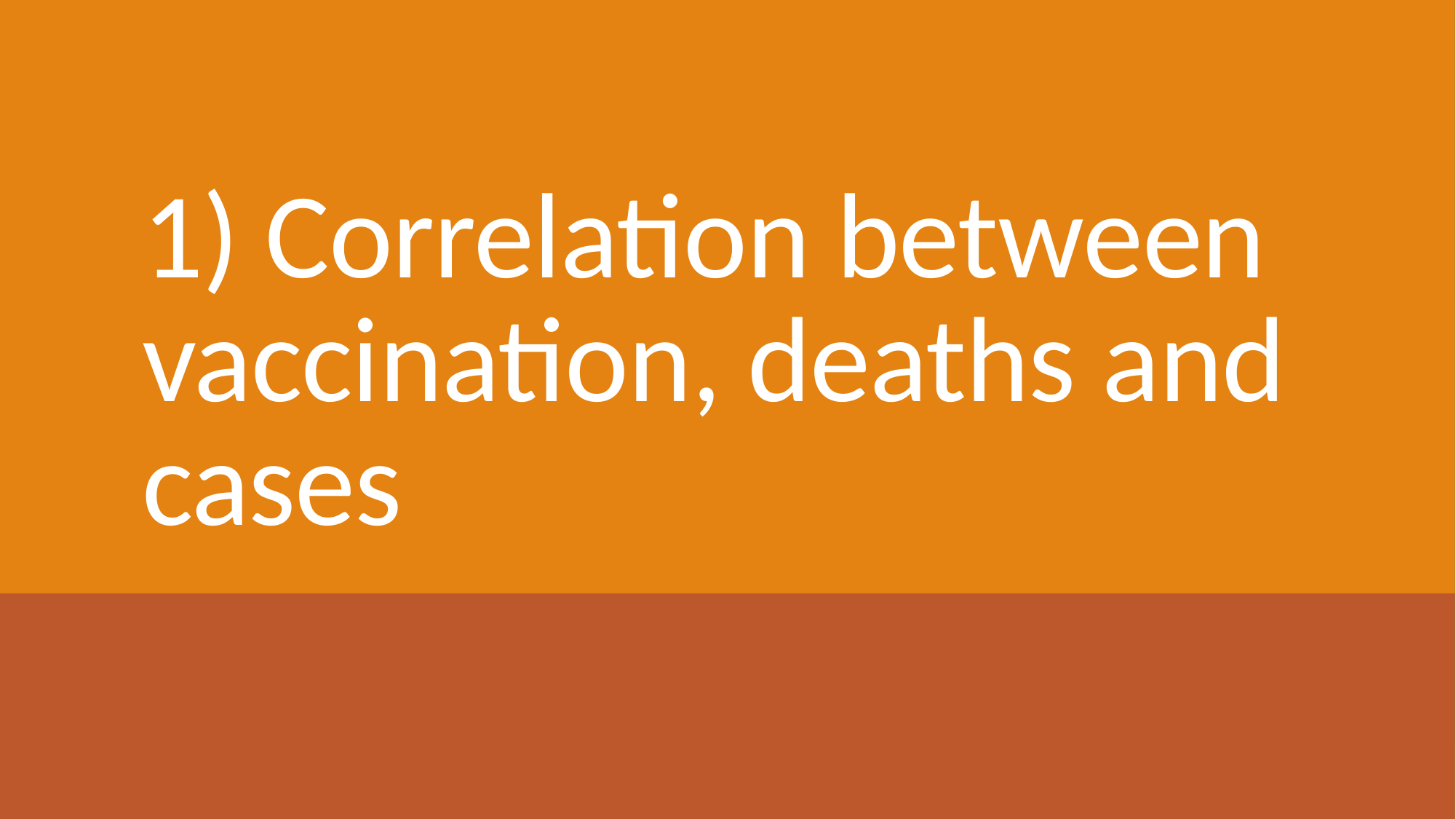

1) Correlation between vaccination, deaths and cases